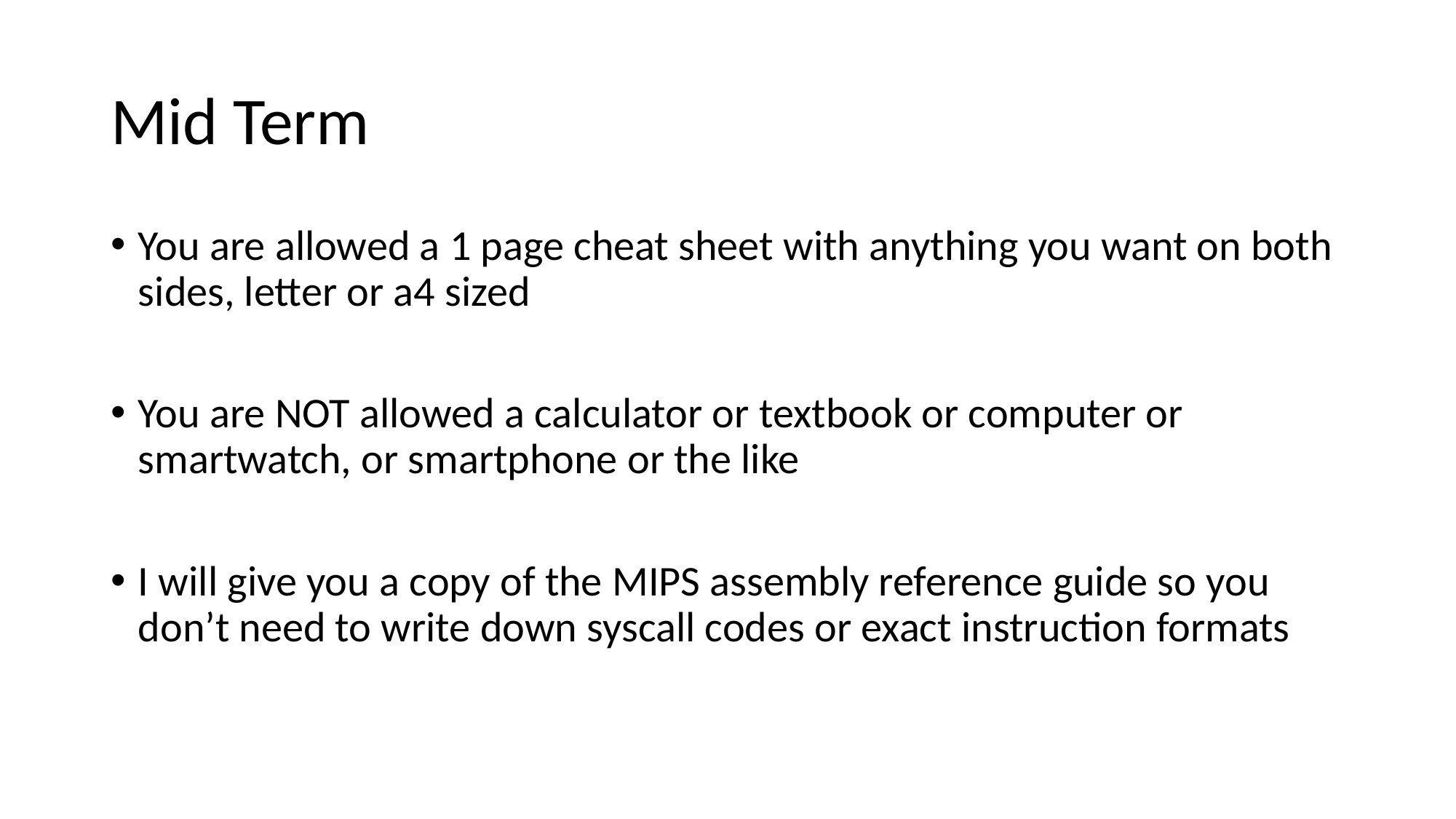

# Mid Term
You are allowed a 1 page cheat sheet with anything you want on both sides, letter or a4 sized

You are NOT allowed a calculator or textbook or computer or smartwatch, or smartphone or the like

I will give you a copy of the MIPS assembly reference guide so you don’t need to write down syscall codes or exact instruction formats